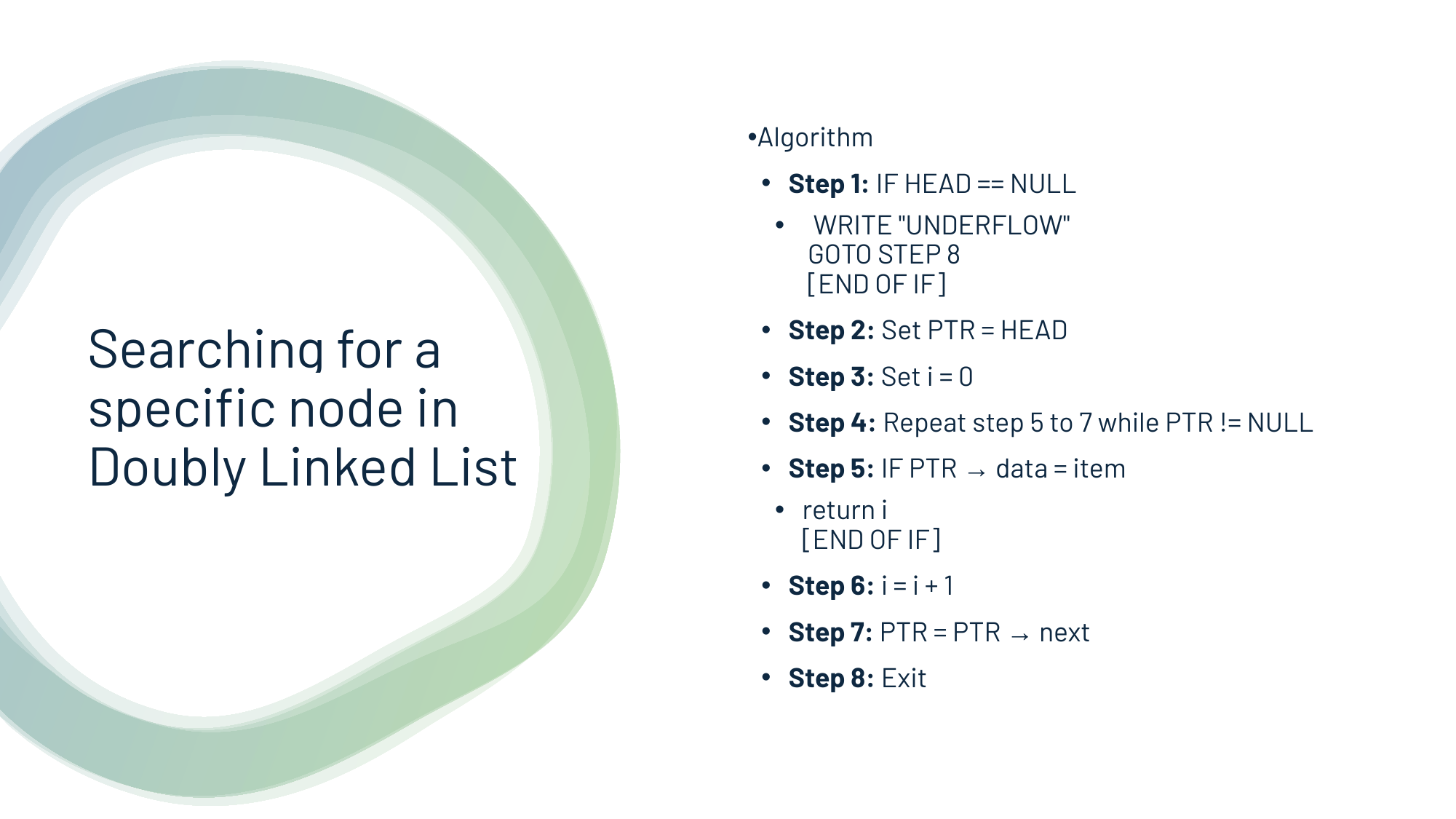

Algorithm
Step 1: IF HEAD == NULL
  WRITE "UNDERFLOW"
 GOTO STEP 8
 [END OF IF]
Step 2: Set PTR = HEAD
Step 3: Set i = 0
Step 4: Repeat step 5 to 7 while PTR != NULL
Step 5: IF PTR → data = item
return i
[END OF IF]
Step 6: i = i + 1
Step 7: PTR = PTR → next
Step 8: Exit
Searching for a specific node in Doubly Linked List